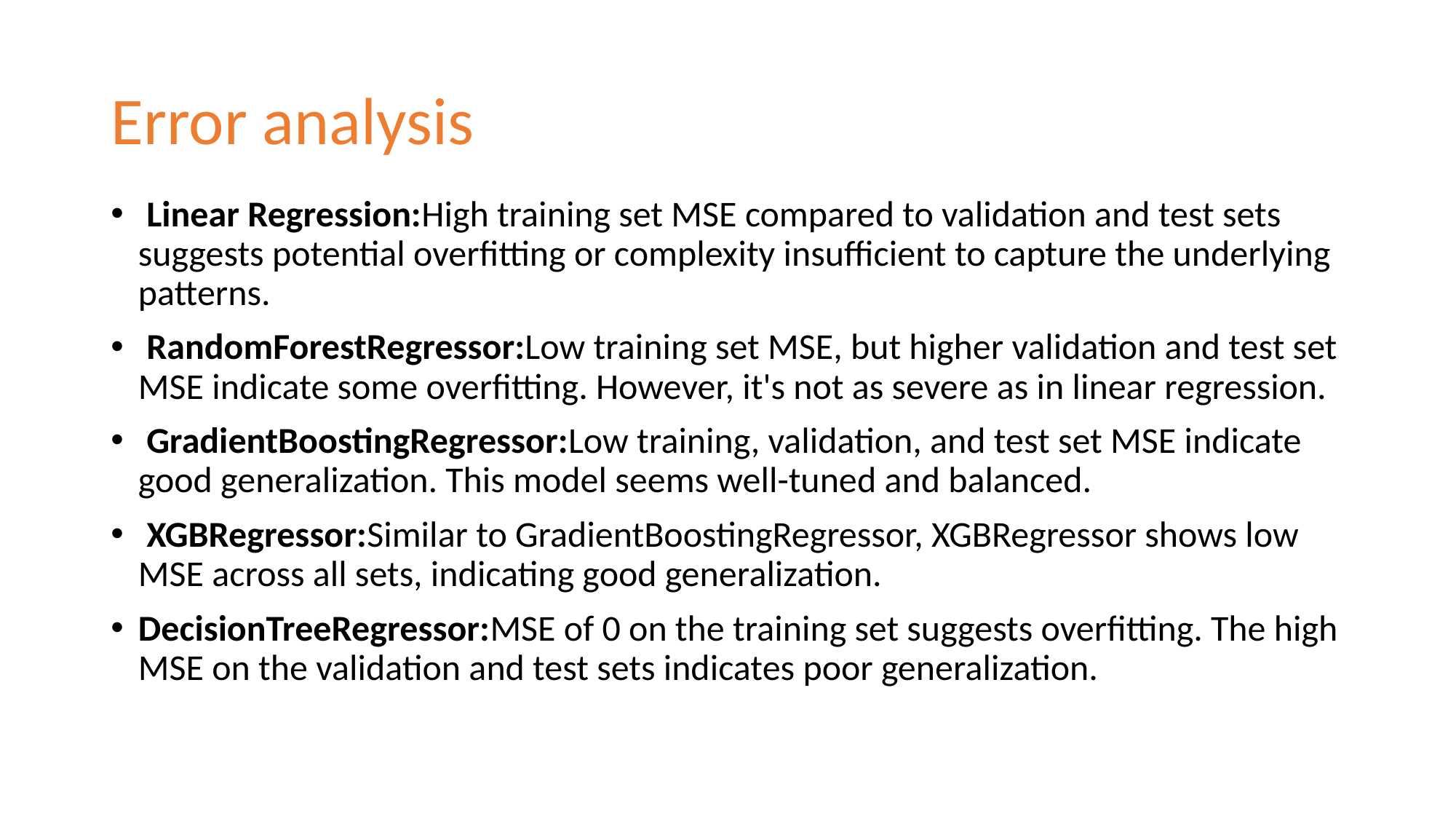

# Error analysis
 Linear Regression:High training set MSE compared to validation and test sets suggests potential overfitting or complexity insufficient to capture the underlying patterns.
 RandomForestRegressor:Low training set MSE, but higher validation and test set MSE indicate some overfitting. However, it's not as severe as in linear regression.
 GradientBoostingRegressor:Low training, validation, and test set MSE indicate good generalization. This model seems well-tuned and balanced.
 XGBRegressor:Similar to GradientBoostingRegressor, XGBRegressor shows low MSE across all sets, indicating good generalization.
DecisionTreeRegressor:MSE of 0 on the training set suggests overfitting. The high MSE on the validation and test sets indicates poor generalization.